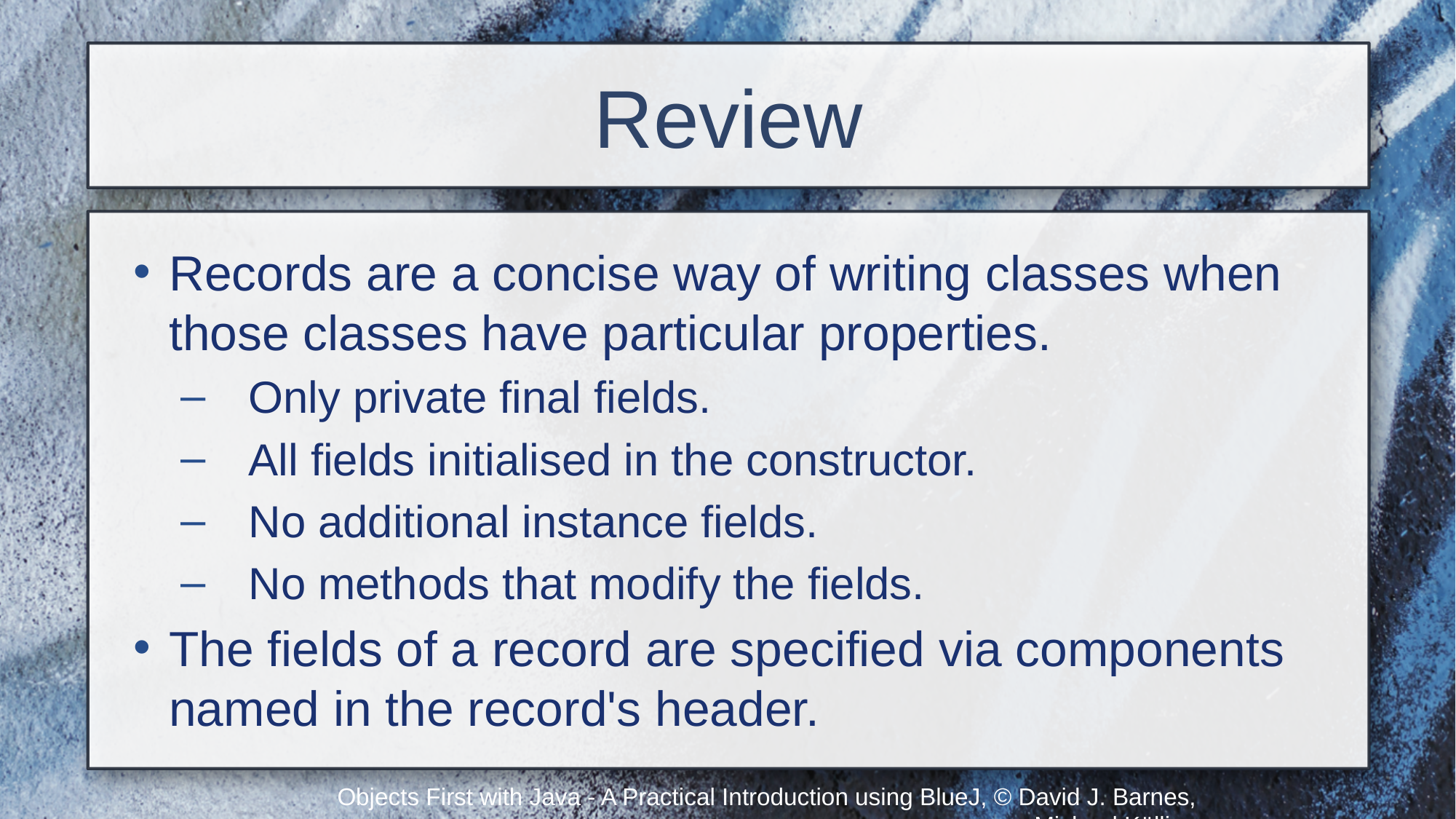

# Review
Records are a concise way of writing classes when those classes have particular properties.
Only private final fields.
All fields initialised in the constructor.
No additional instance fields.
No methods that modify the fields.
The fields of a record are specified via components named in the record's header.